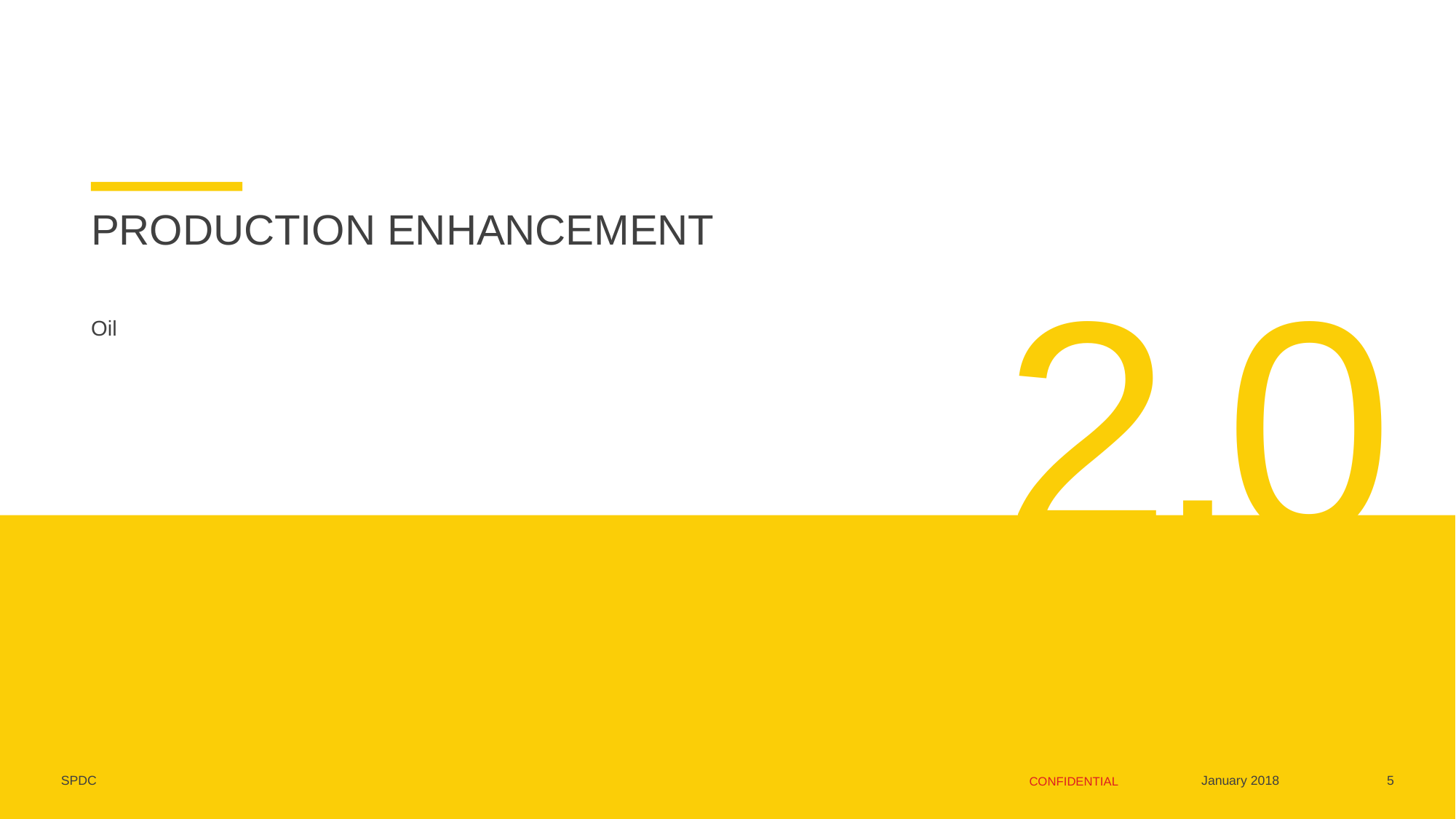

PRODUCTION ENHANCEMENT
2.0
# Oil

5
January 2018